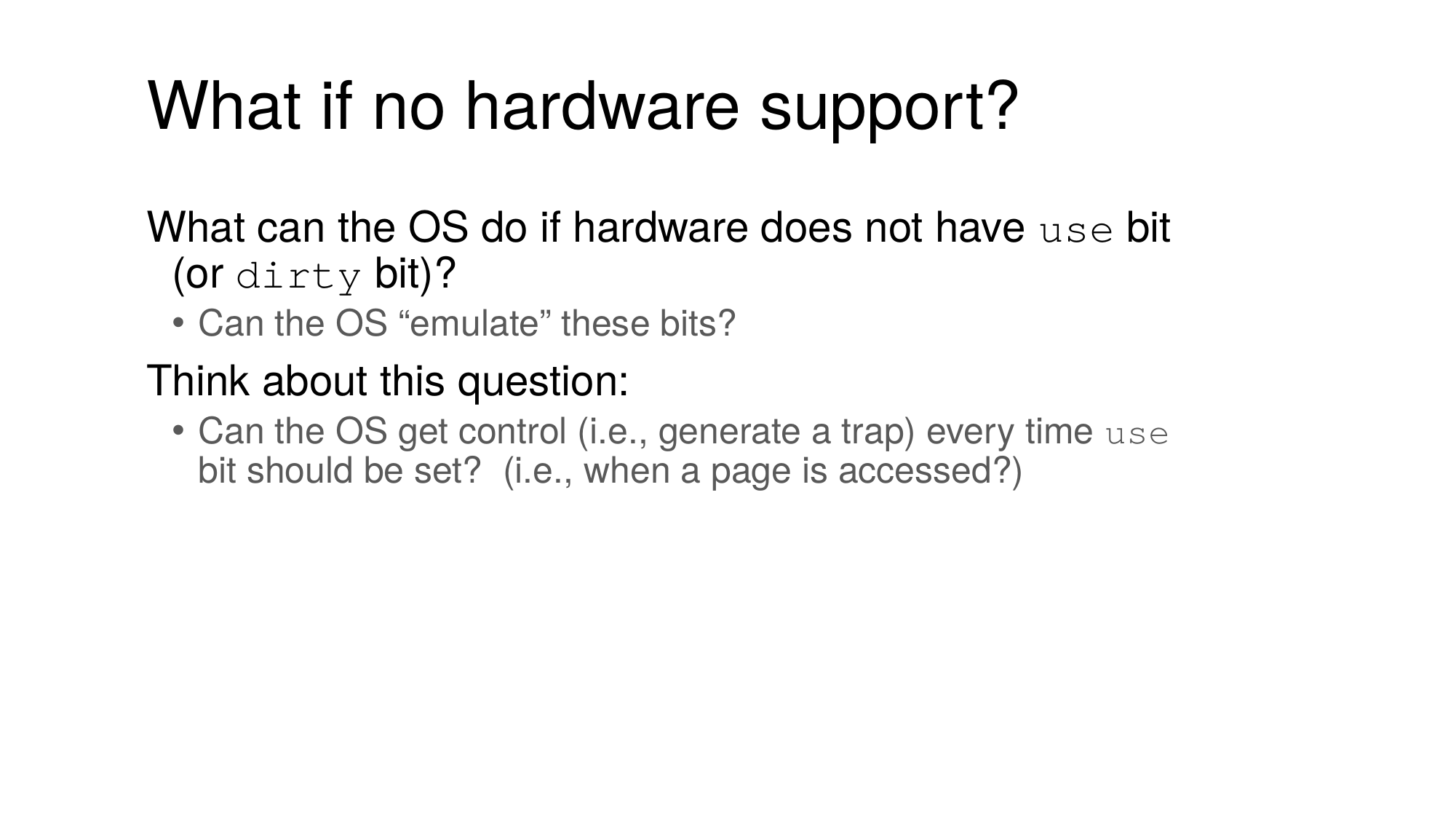

# What if no hardware support?
What can the OS do if hardware does not have use bit (or dirty bit)?
Can the OS “emulate” these bits?
Think about this question:
Can the OS get control (i.e., generate a trap) every time use bit should be set?  (i.e., when a page is accessed?)